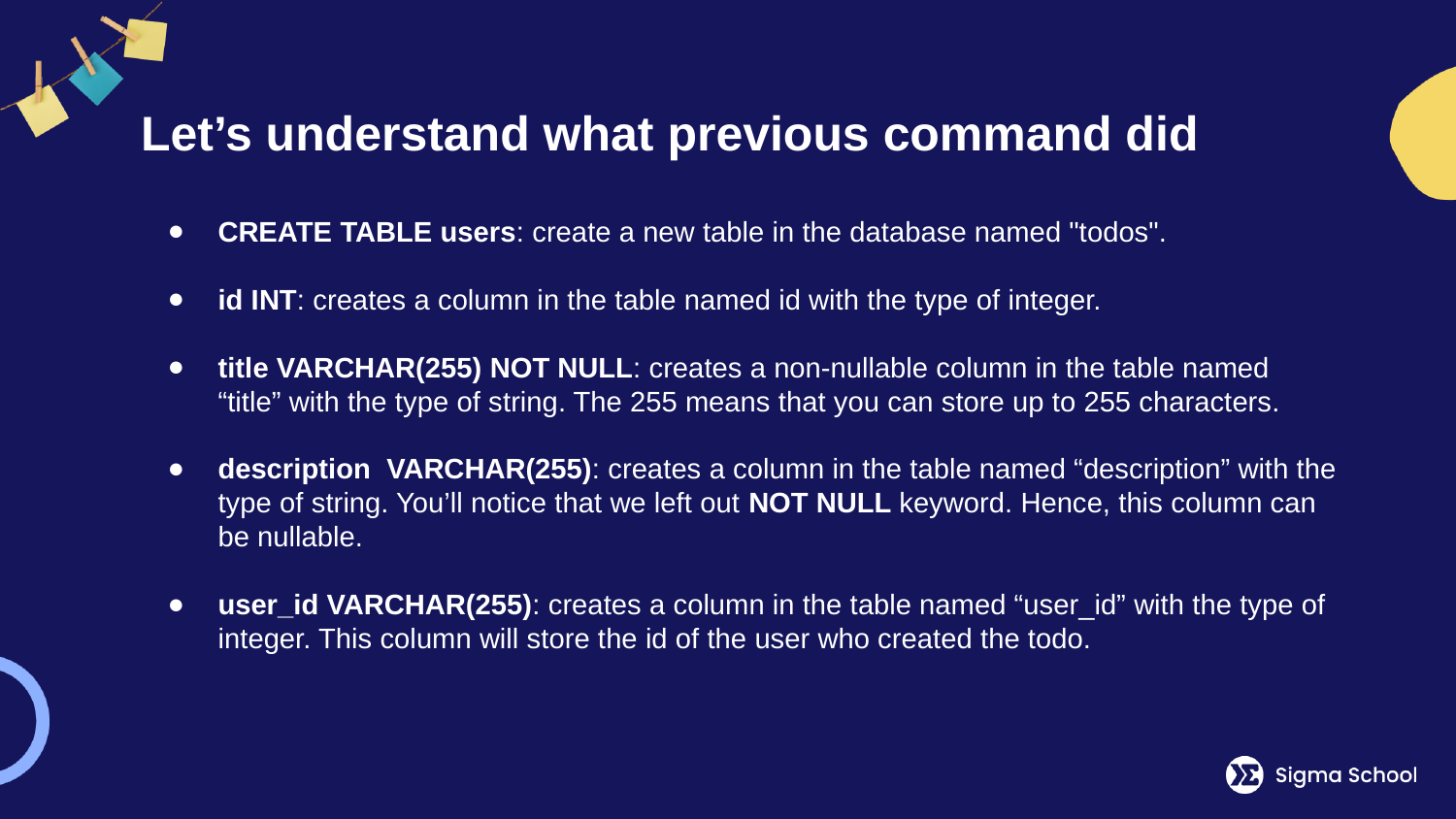

# Let’s understand what previous command did
CREATE TABLE users: create a new table in the database named "todos".
id INT: creates a column in the table named id with the type of integer.
title VARCHAR(255) NOT NULL: creates a non-nullable column in the table named “title” with the type of string. The 255 means that you can store up to 255 characters.
description  VARCHAR(255): creates a column in the table named “description” with the type of string. You’ll notice that we left out NOT NULL keyword. Hence, this column can be nullable.
user_id VARCHAR(255): creates a column in the table named “user_id” with the type of integer. This column will store the id of the user who created the todo.